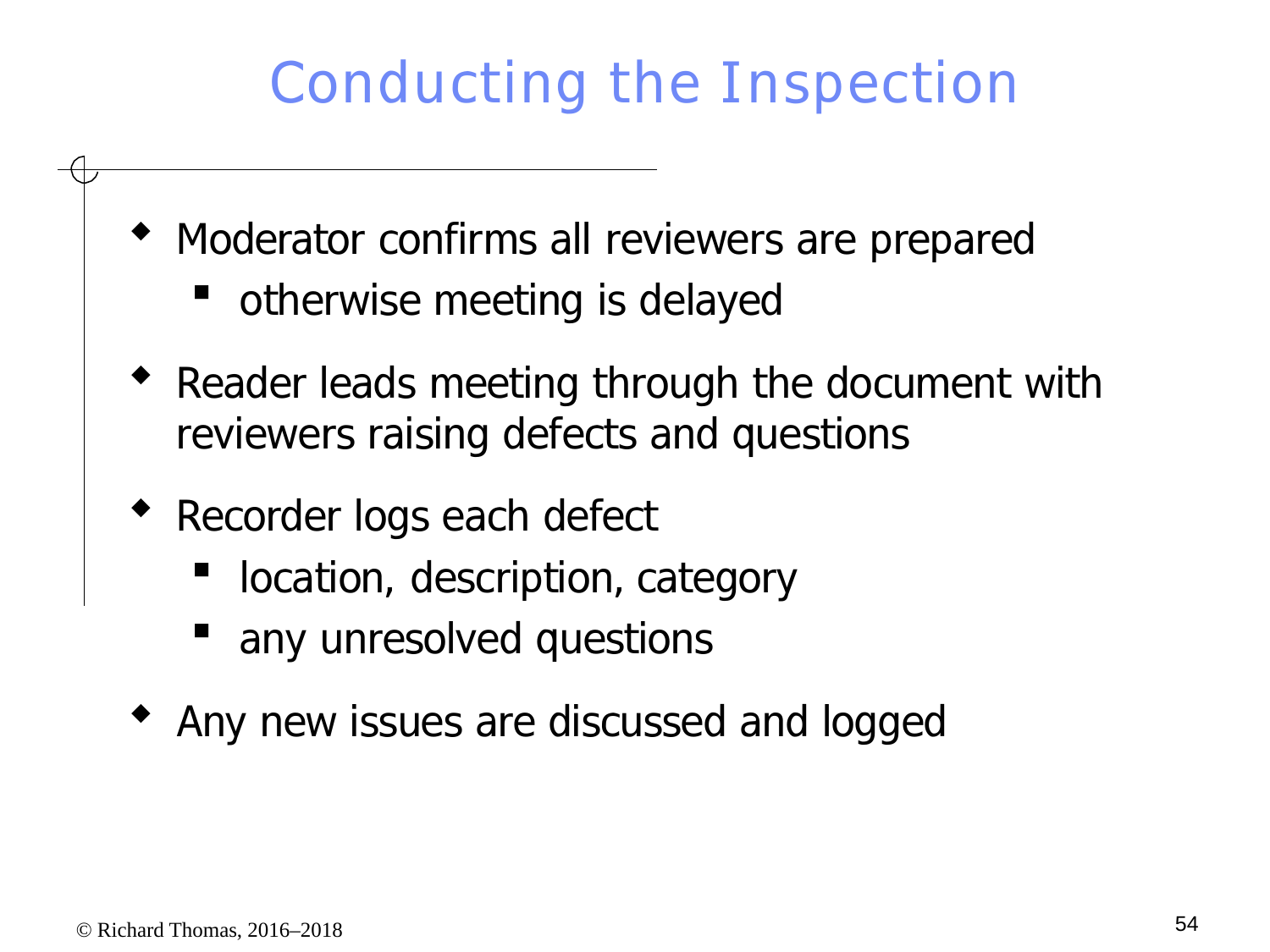

# Conducting the Inspection
Moderator confirms all reviewers are prepared
otherwise meeting is delayed
Reader leads meeting through the document with reviewers raising defects and questions
Recorder logs each defect
location, description, category
any unresolved questions
Any new issues are discussed and logged
54